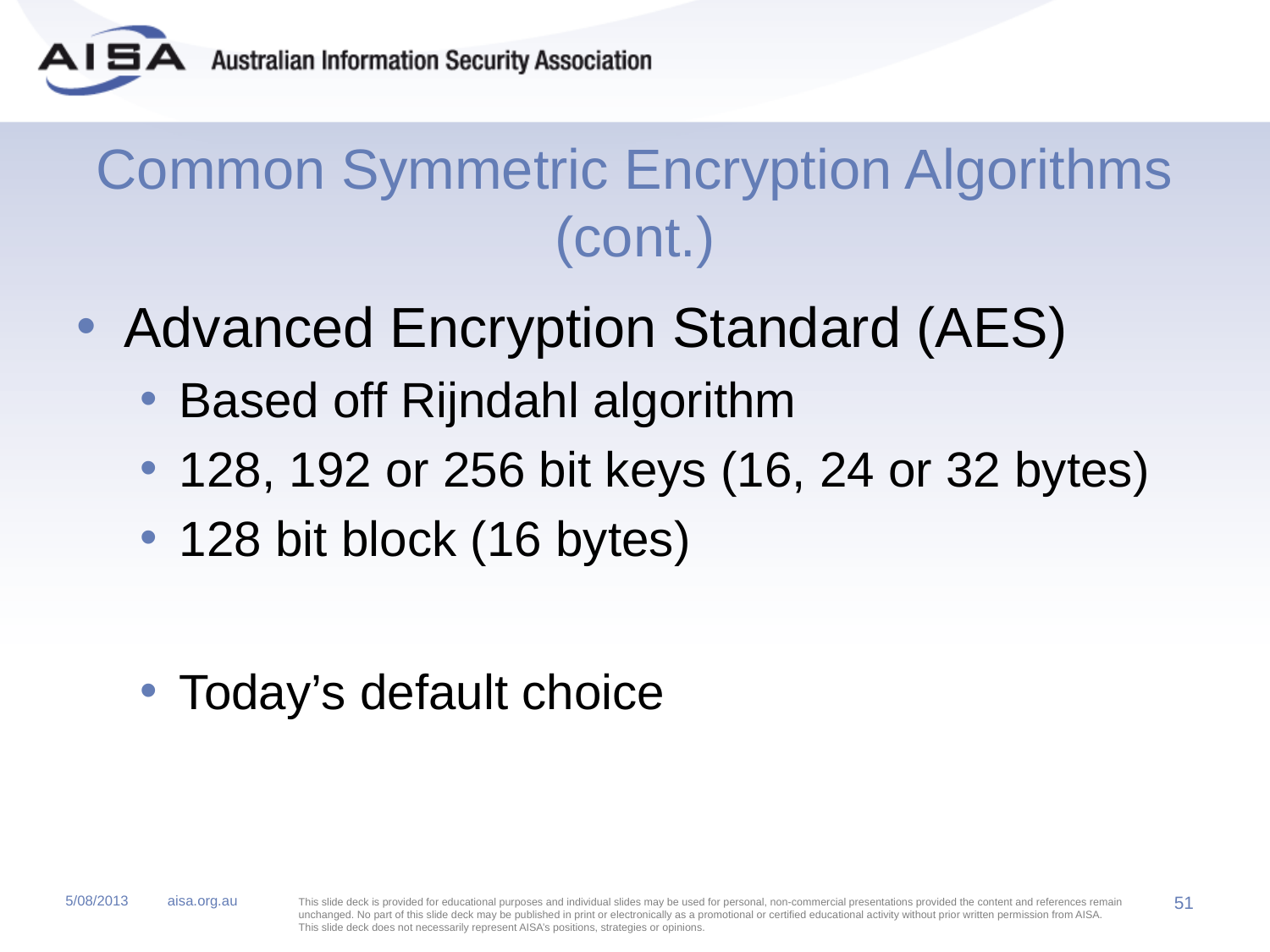

# Common Symmetric Encryption Algorithms (cont.)
Advanced Encryption Standard (AES)
Based off Rijndahl algorithm
128, 192 or 256 bit keys (16, 24 or 32 bytes)
128 bit block (16 bytes)

Today’s default choice